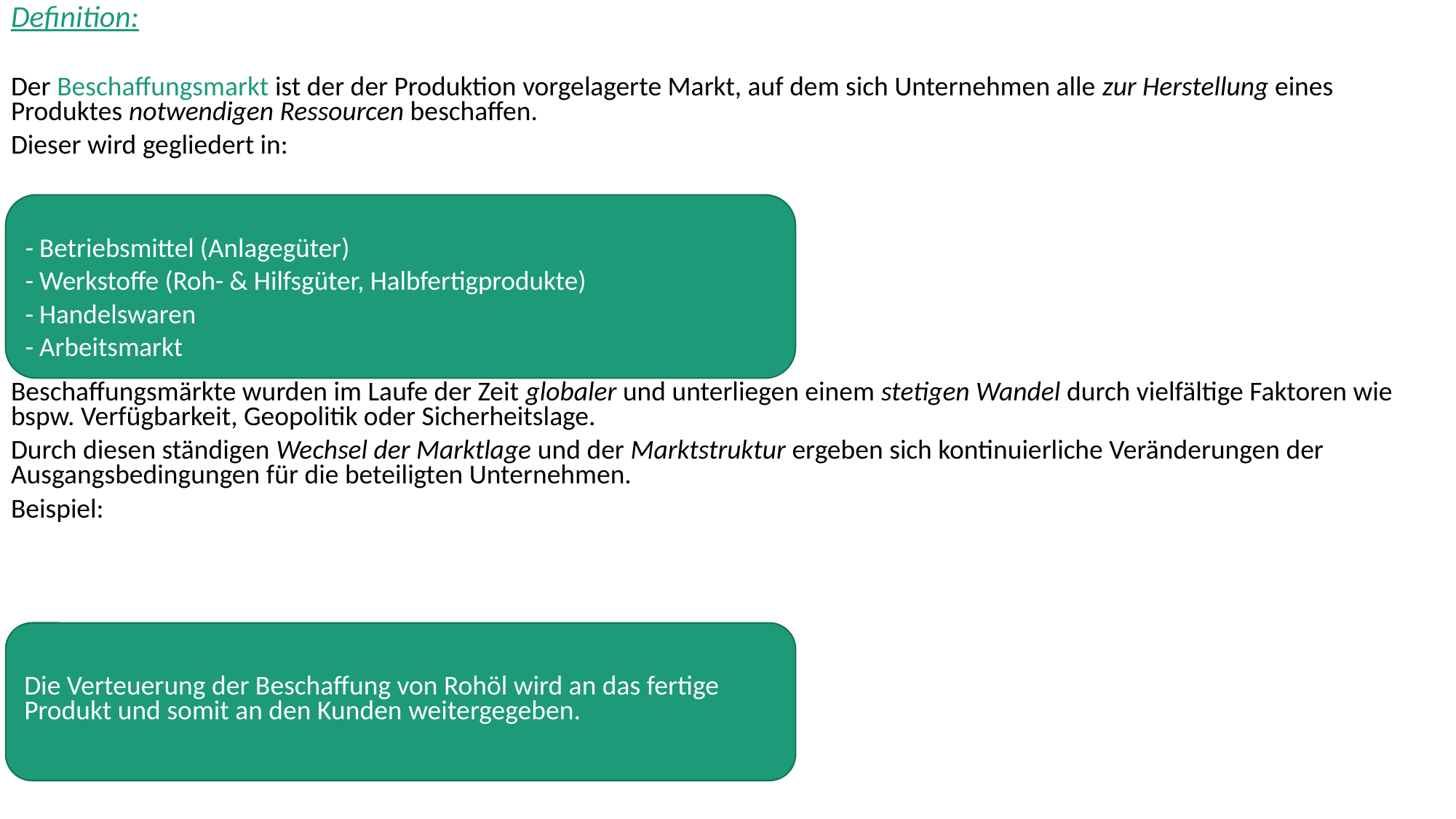

Definition:

Der Beschaffungsmarkt ist der der Produktion vorgelagerte Markt, auf dem sich Unternehmen alle zur Herstellung eines Produktes notwendigen Ressourcen beschaffen.
Dieser wird gegliedert in:

Beschaffungsmärkte wurden im Laufe der Zeit globaler und unterliegen einem stetigen Wandel durch vielfältige Faktoren wie bspw. Verfügbarkeit, Geopolitik oder Sicherheitslage.
Durch diesen ständigen Wechsel der Marktlage und der Marktstruktur ergeben sich kontinuierliche Veränderungen der Ausgangsbedingungen für die beteiligten Unternehmen.
Beispiel:

- Betriebsmittel (Anlagegüter)
- Werkstoffe (Roh- & Hilfsgüter, Halbfertigprodukte)
- Handelswaren
- Arbeitsmarkt

Die Verteuerung der Beschaffung von Rohöl wird an das fertige Produkt und somit an den Kunden weitergegeben.